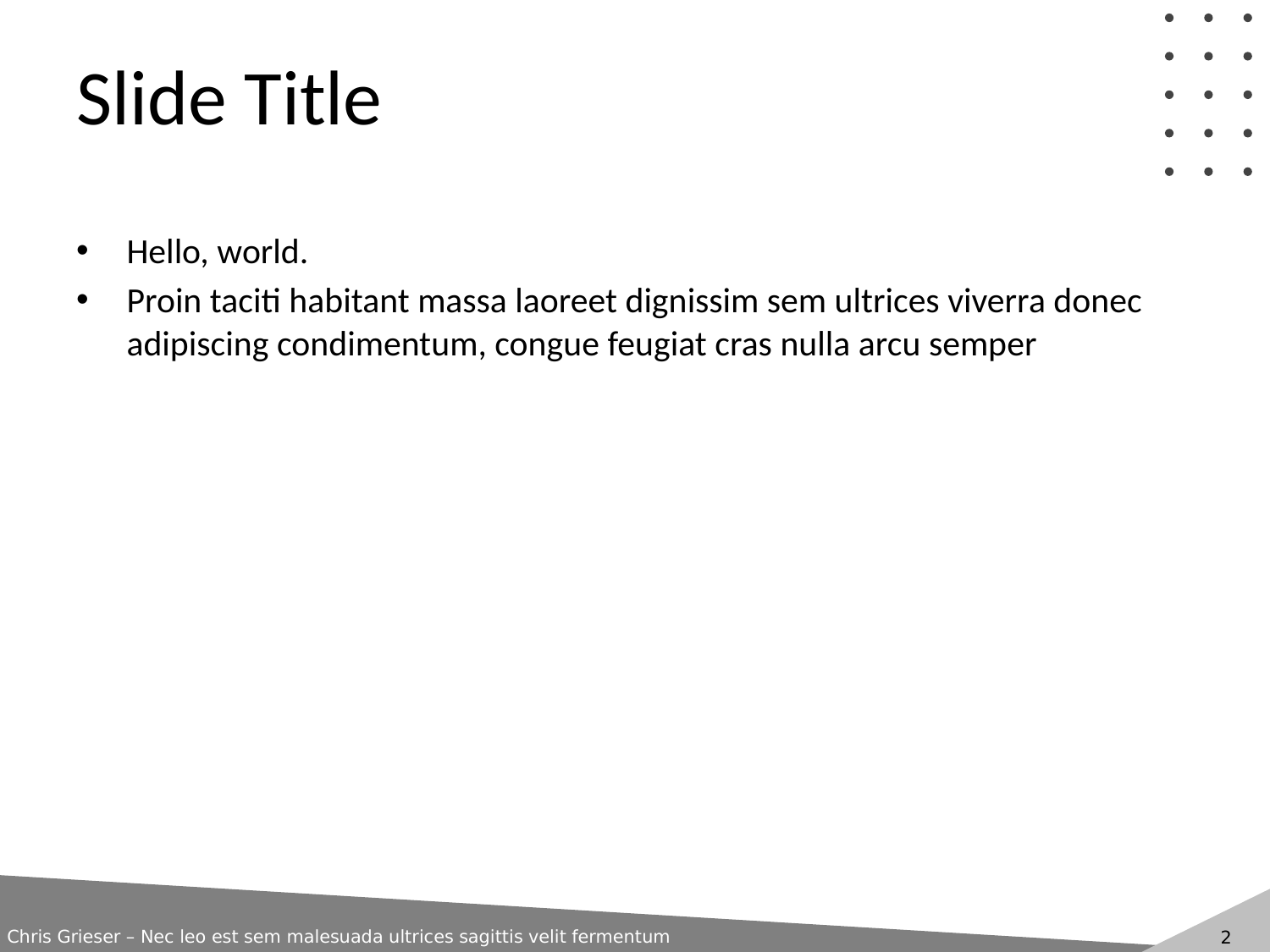

# Slide Title
Hello, world.
Proin taciti habitant massa laoreet dignissim sem ultrices viverra donec adipiscing condimentum, congue feugiat cras nulla arcu semper